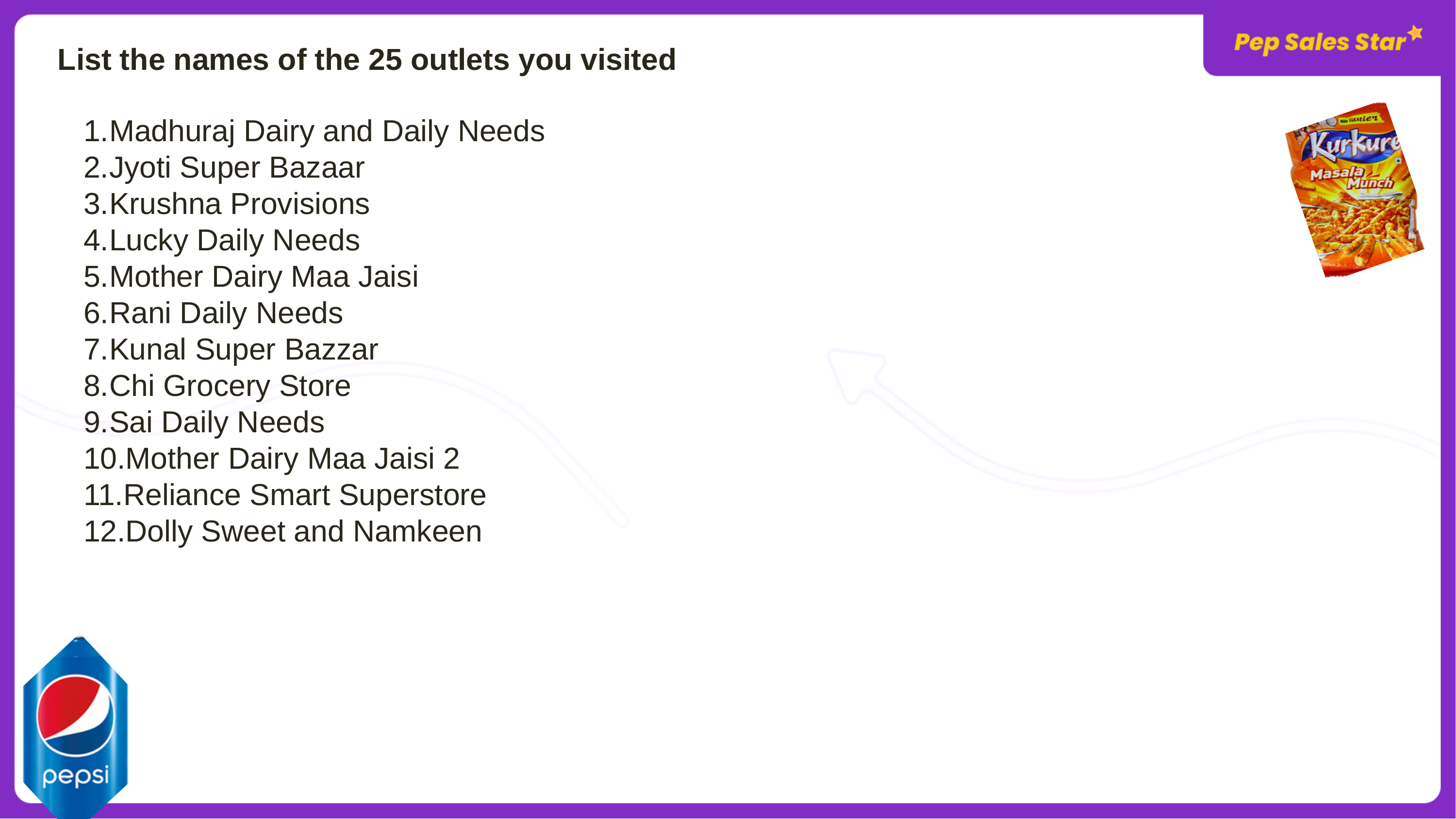

List the names of the 25 outlets you visited
Madhuraj Dairy and Daily Needs
Jyoti Super Bazaar
Krushna Provisions
Lucky Daily Needs
Mother Dairy Maa Jaisi
Rani Daily Needs
Kunal Super Bazzar
Chi Grocery Store
Sai Daily Needs
Mother Dairy Maa Jaisi 2
Reliance Smart Superstore
Dolly Sweet and Namkeen